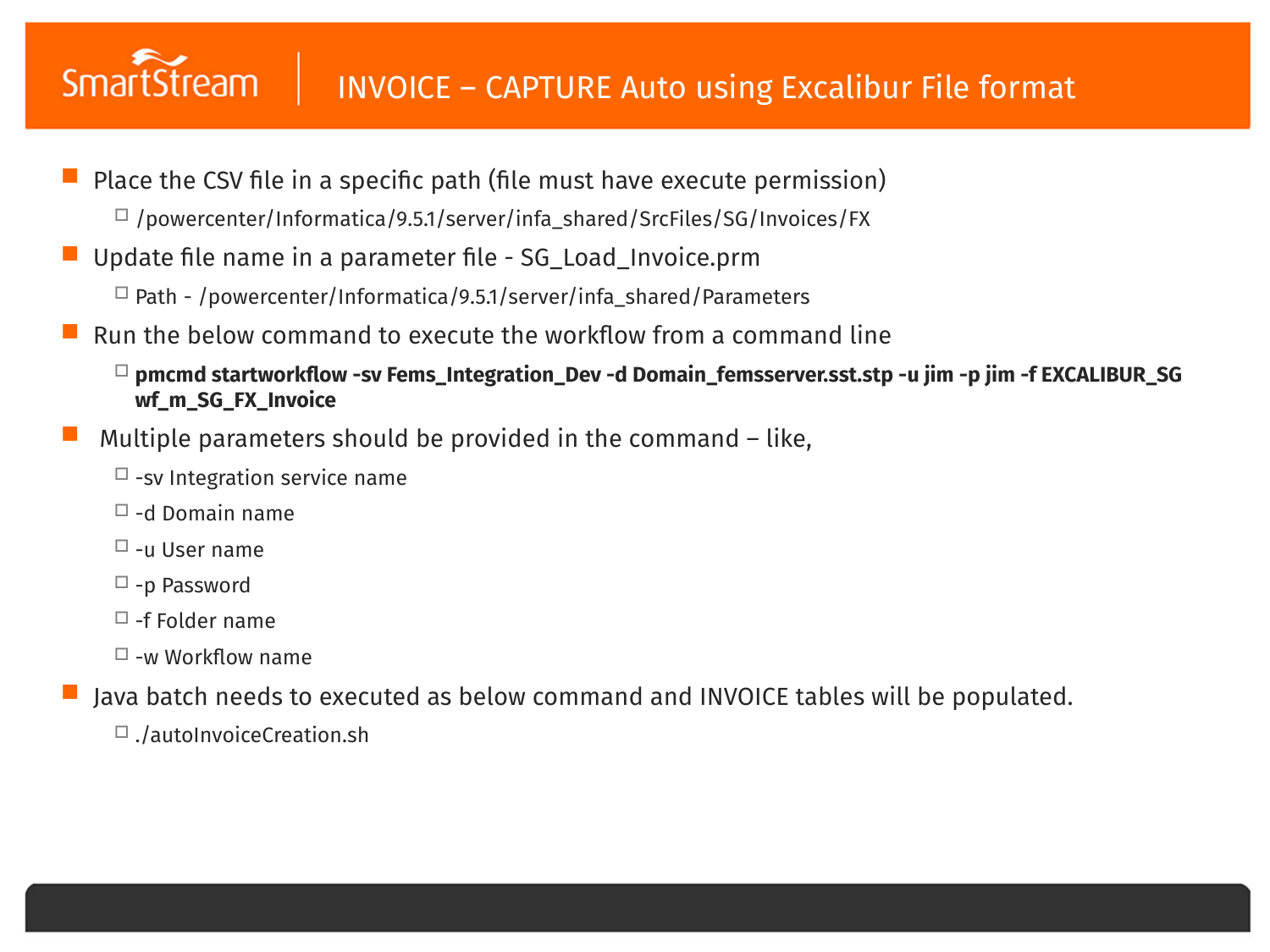

# INVOICE – CAPTURE Auto using Excalibur File format
Place the CSV file in a specific path (file must have execute permission)
/powercenter/Informatica/9.5.1/server/infa_shared/SrcFiles/SG/Invoices/FX
Update file name in a parameter file - SG_Load_Invoice.prm
Path - /powercenter/Informatica/9.5.1/server/infa_shared/Parameters
Run the below command to execute the workflow from a command line
pmcmd startworkflow -sv Fems_Integration_Dev -d Domain_femsserver.sst.stp -u jim -p jim -f EXCALIBUR_SG wf_m_SG_FX_Invoice
 Multiple parameters should be provided in the command – like,
-sv Integration service name
-d Domain name
-u User name
-p Password
-f Folder name
-w Workflow name
Java batch needs to executed as below command and INVOICE tables will be populated.
./autoInvoiceCreation.sh